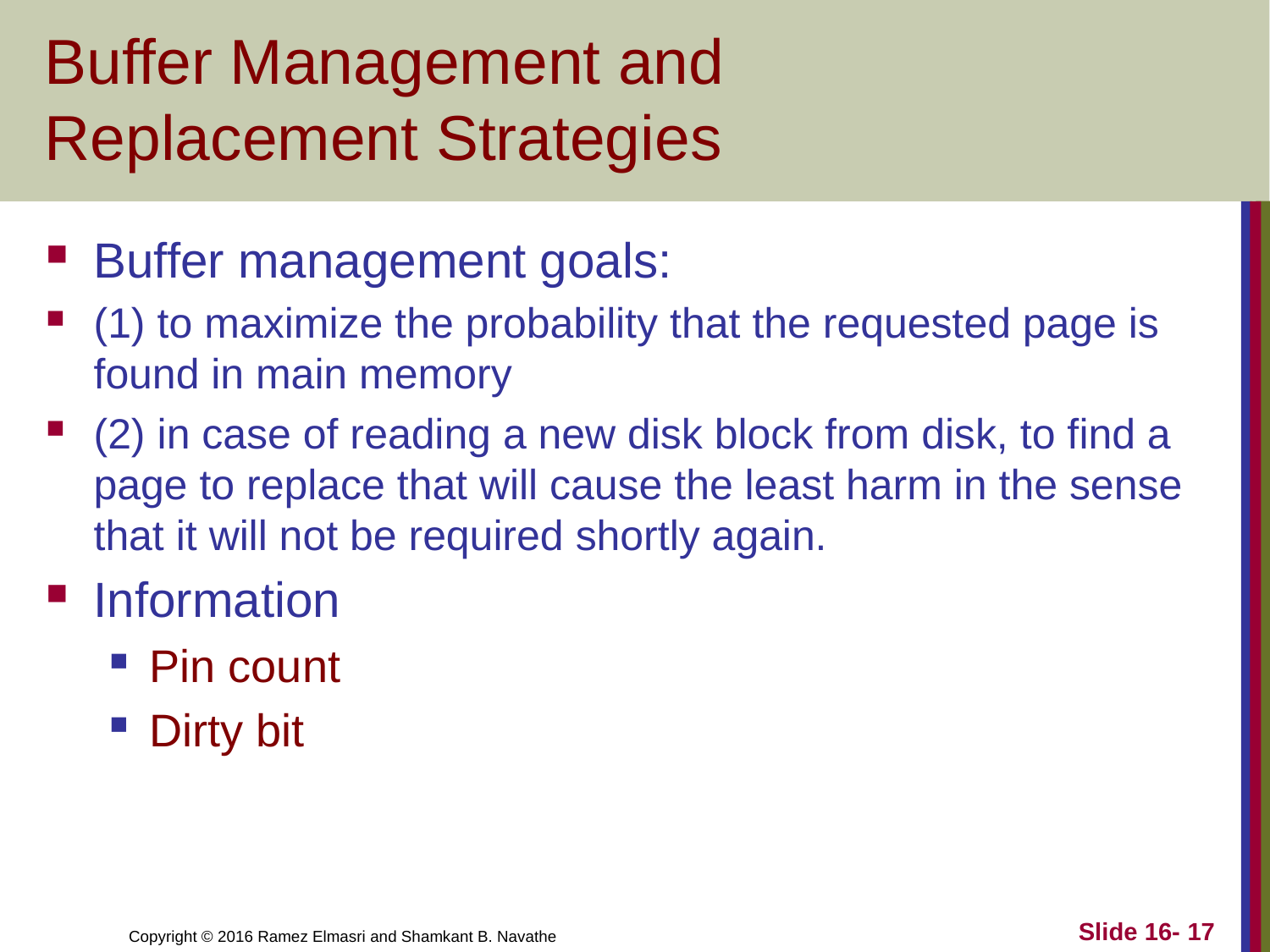

# Buffer Management and Replacement Strategies
Buffer management goals:
(1) to maximize the probability that the requested page is found in main memory
(2) in case of reading a new disk block from disk, to find a page to replace that will cause the least harm in the sense that it will not be required shortly again.
Information
Pin count
Dirty bit
Slide 16- 17